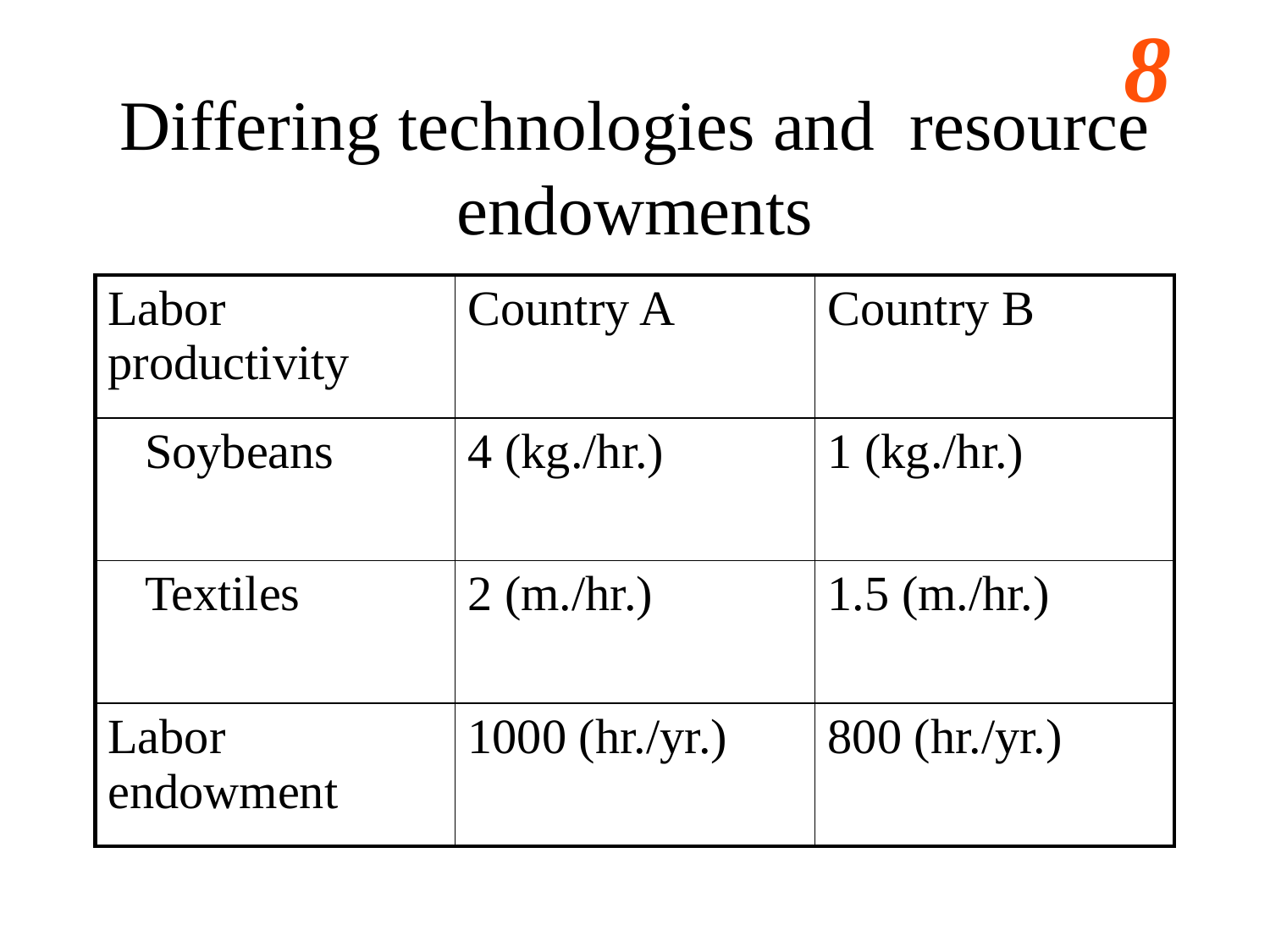

# Differing technologies and  resource endowments
| Labor productivity | Country A | Country B |
| --- | --- | --- |
| Soybeans | 4 (kg./hr.) | 1 (kg./hr.) |
| Textiles | 2 (m./hr.) | 1.5 (m./hr.) |
| Labor endowment | 1000 (hr./yr.) | 800 (hr./yr.) |